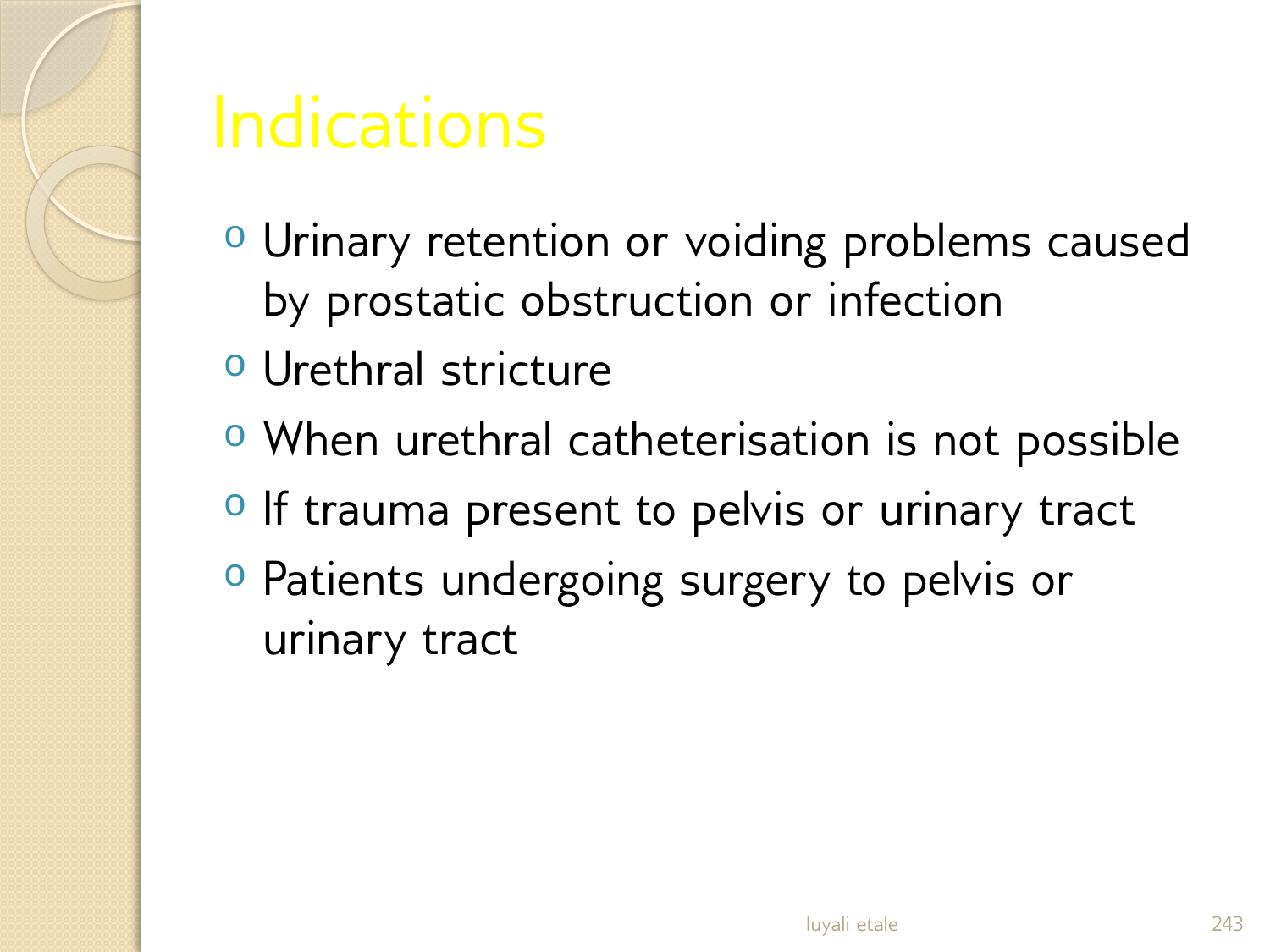

# Indications
Urinary retention or voiding problems caused by prostatic obstruction or infection
Urethral stricture
When urethral catheterisation is not possible
If trauma present to pelvis or urinary tract
Patients undergoing surgery to pelvis or urinary tract

luyali etale
243